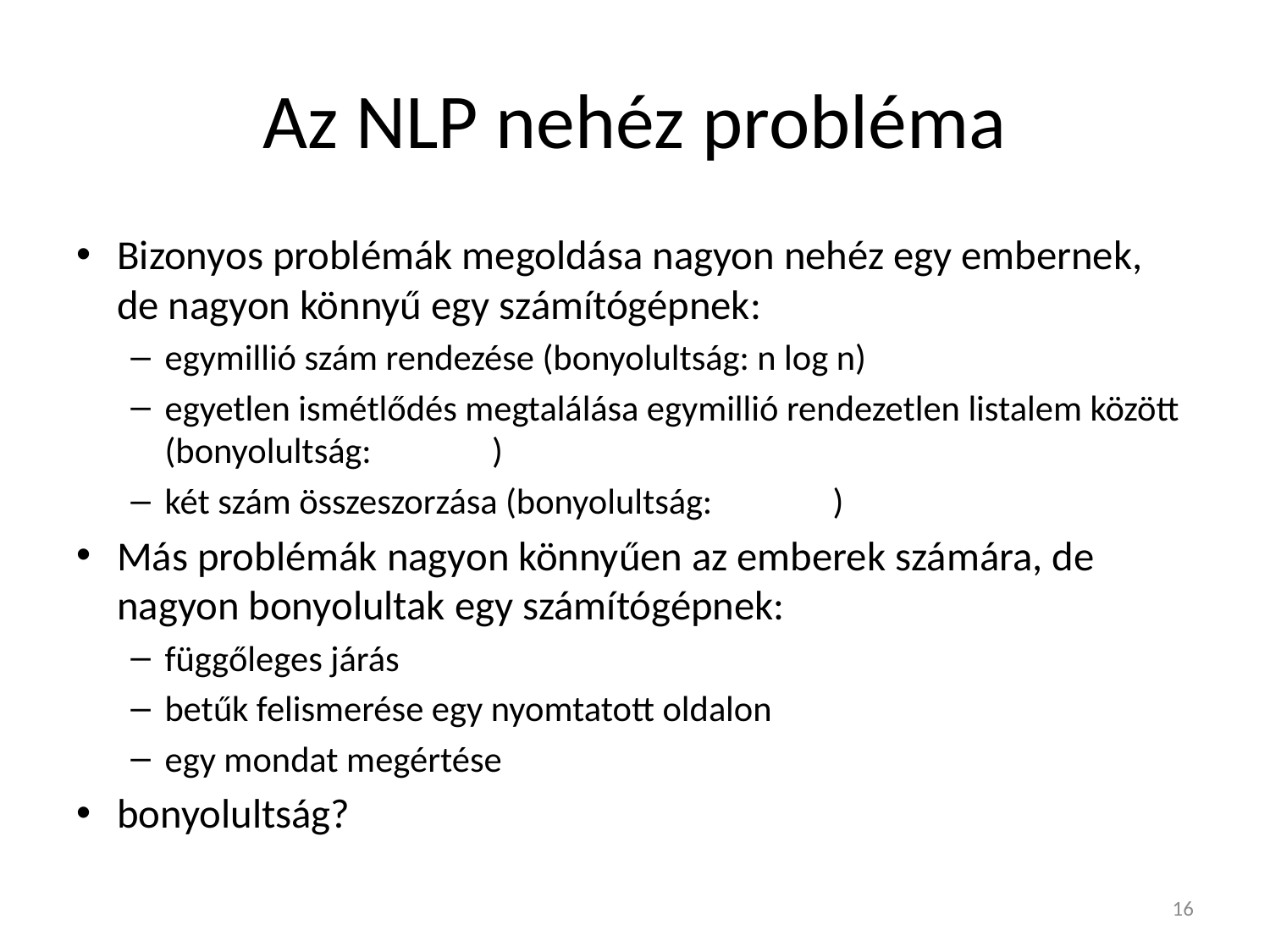

# Az NLP nehéz probléma
Bizonyos problémák megoldása nagyon nehéz egy embernek, de nagyon könnyű egy számítógépnek:
egymillió szám rendezése (bonyolultság: n log n)
egyetlen ismétlődés megtalálása egymillió rendezetlen listalem között (bonyolultság:               )
két szám összeszorzása (bonyolultság:               )
Más problémák nagyon könnyűen az emberek számára, de nagyon bonyolultak egy számítógépnek:
függőleges járás
betűk felismerése egy nyomtatott oldalon
egy mondat megértése
bonyolultság?
16